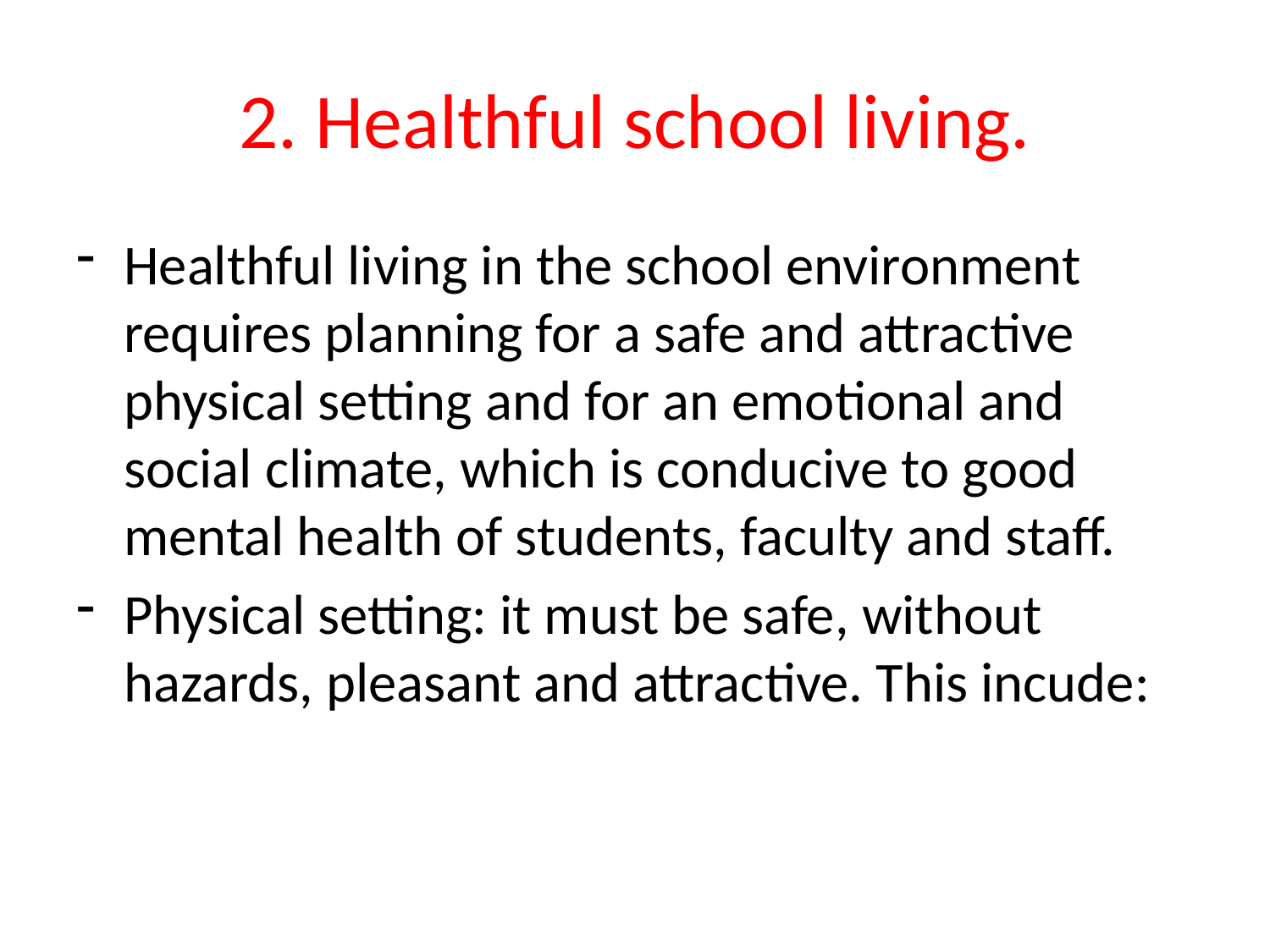

# 2. Healthful school living.
Healthful living in the school environment requires planning for a safe and attractive physical setting and for an emotional and social climate, which is conducive to good mental health of students, faculty and staff.
Physical setting: it must be safe, without hazards, pleasant and attractive. This incude: